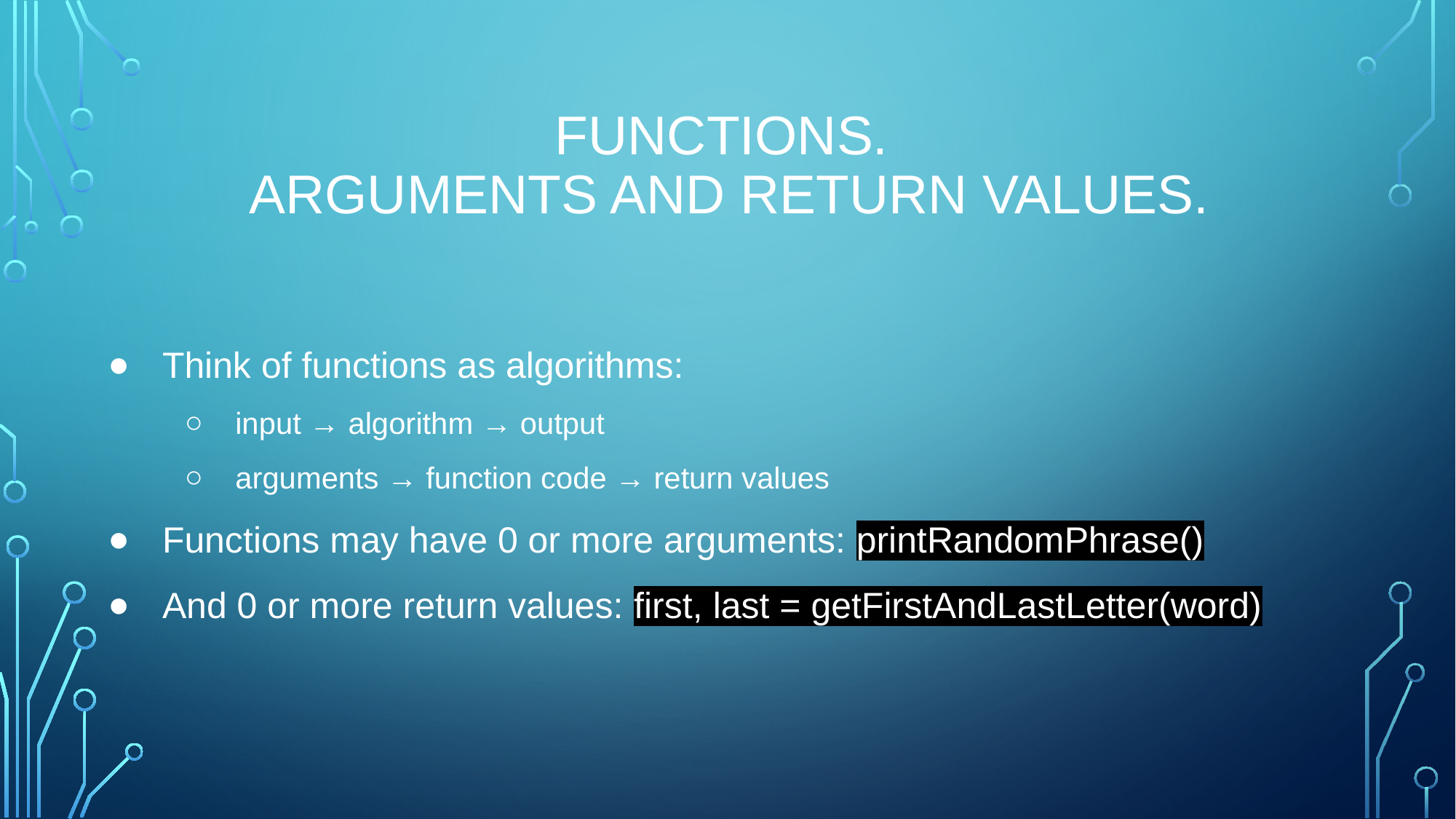

# Functions. Arguments and Return Values.
Think of functions as algorithms:
input → algorithm → output
arguments → function code → return values
Functions may have 0 or more arguments: printRandomPhrase()
And 0 or more return values: first, last = getFirstAndLastLetter(word)